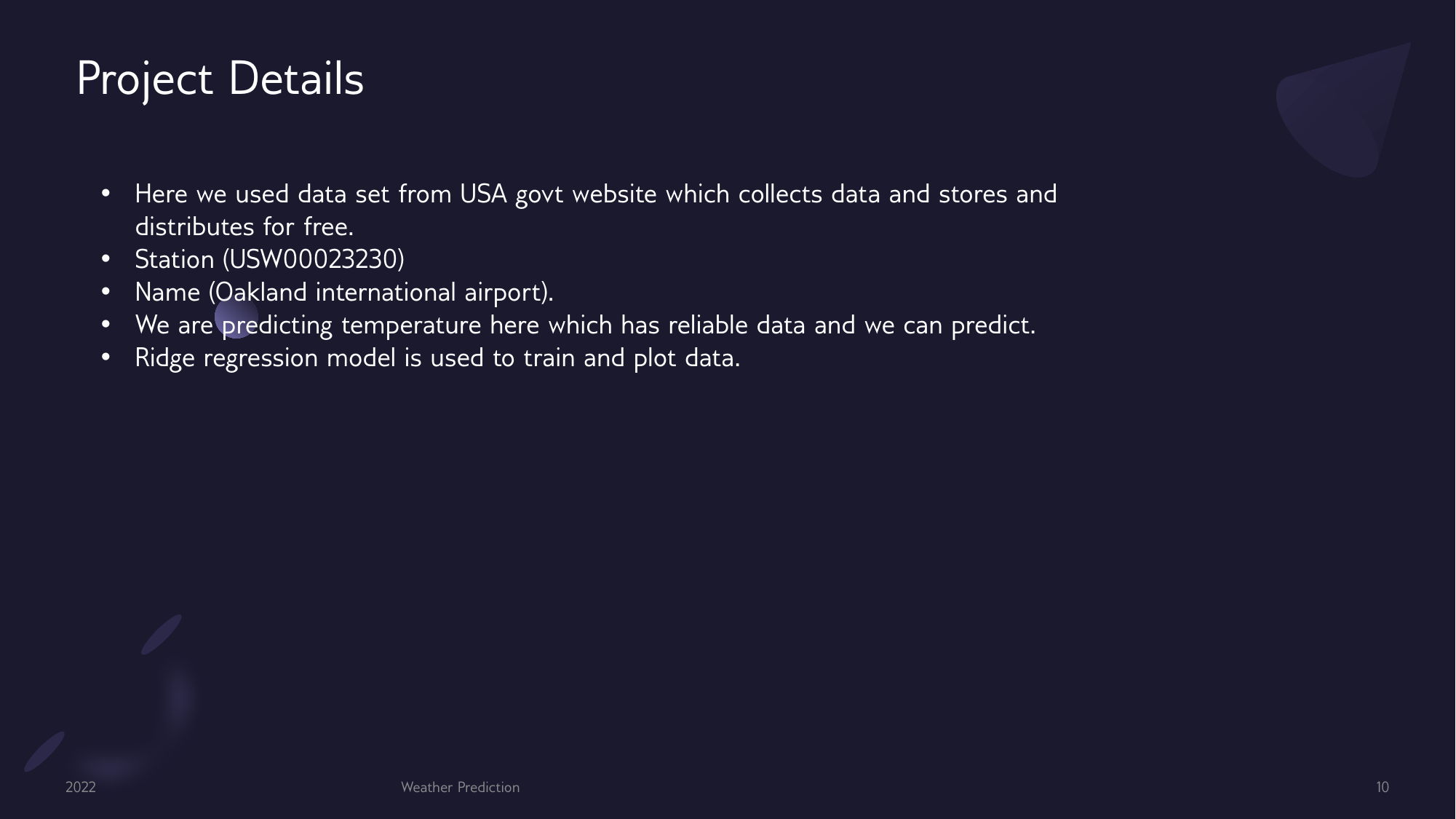

Project Details
Here we used data set from USA govt website which collects data and stores and distributes for free.
Station (USW00023230)
Name (Oakland international airport).
We are predicting temperature here which has reliable data and we can predict.
Ridge regression model is used to train and plot data.

2022
Weather Prediction
10